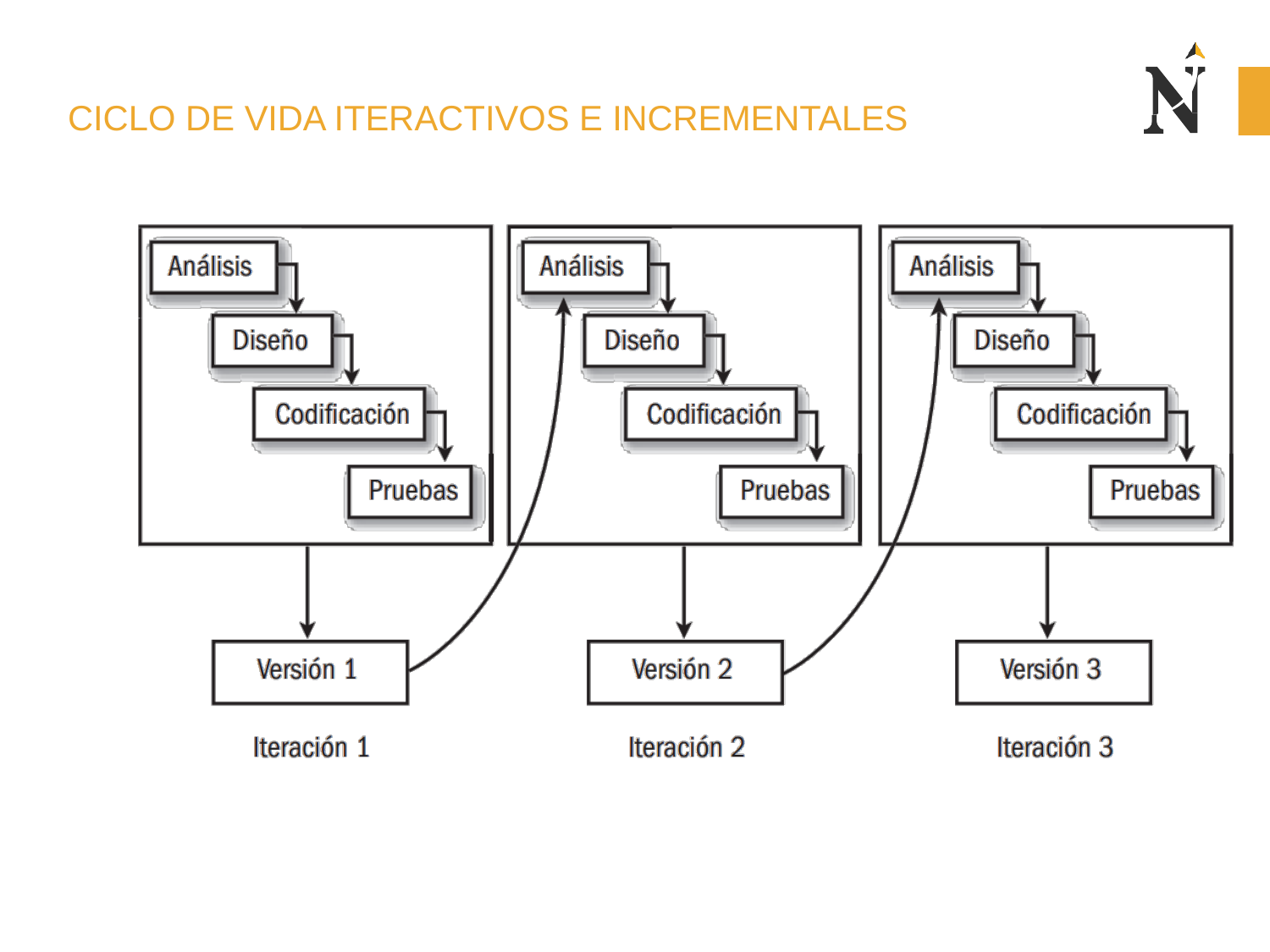

# CICLO DE VIDA ITERACTIVOS E INCREMENTALES